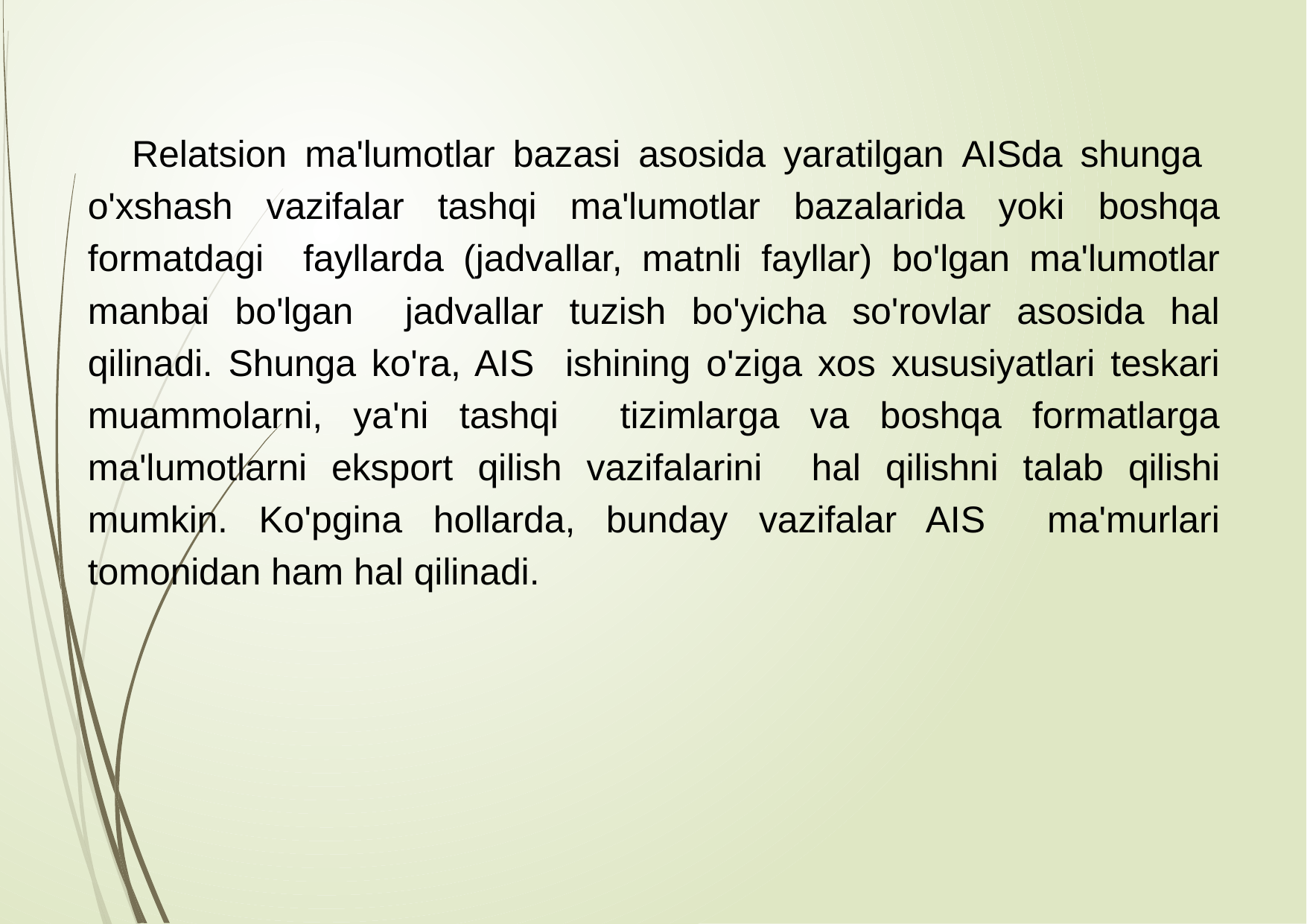

Relatsion ma'lumotlar bazasi asosida yaratilgan AISda shunga  o'xshash vazifalar tashqi ma'lumotlar bazalarida yoki boshqa formatdagi  fayllarda (jadvallar, matnli fayllar) bo'lgan ma'lumotlar manbai bo'lgan  jadvallar tuzish bo'yicha so'rovlar asosida hal qilinadi. Shunga ko'ra, AIS  ishining o'ziga xos xususiyatlari teskari muammolarni, ya'ni tashqi  tizimlarga va boshqa formatlarga ma'lumotlarni eksport qilish vazifalarini  hal qilishni talab qilishi mumkin. Ko'pgina hollarda, bunday vazifalar AIS  ma'murlari tomonidan ham hal qilinadi.